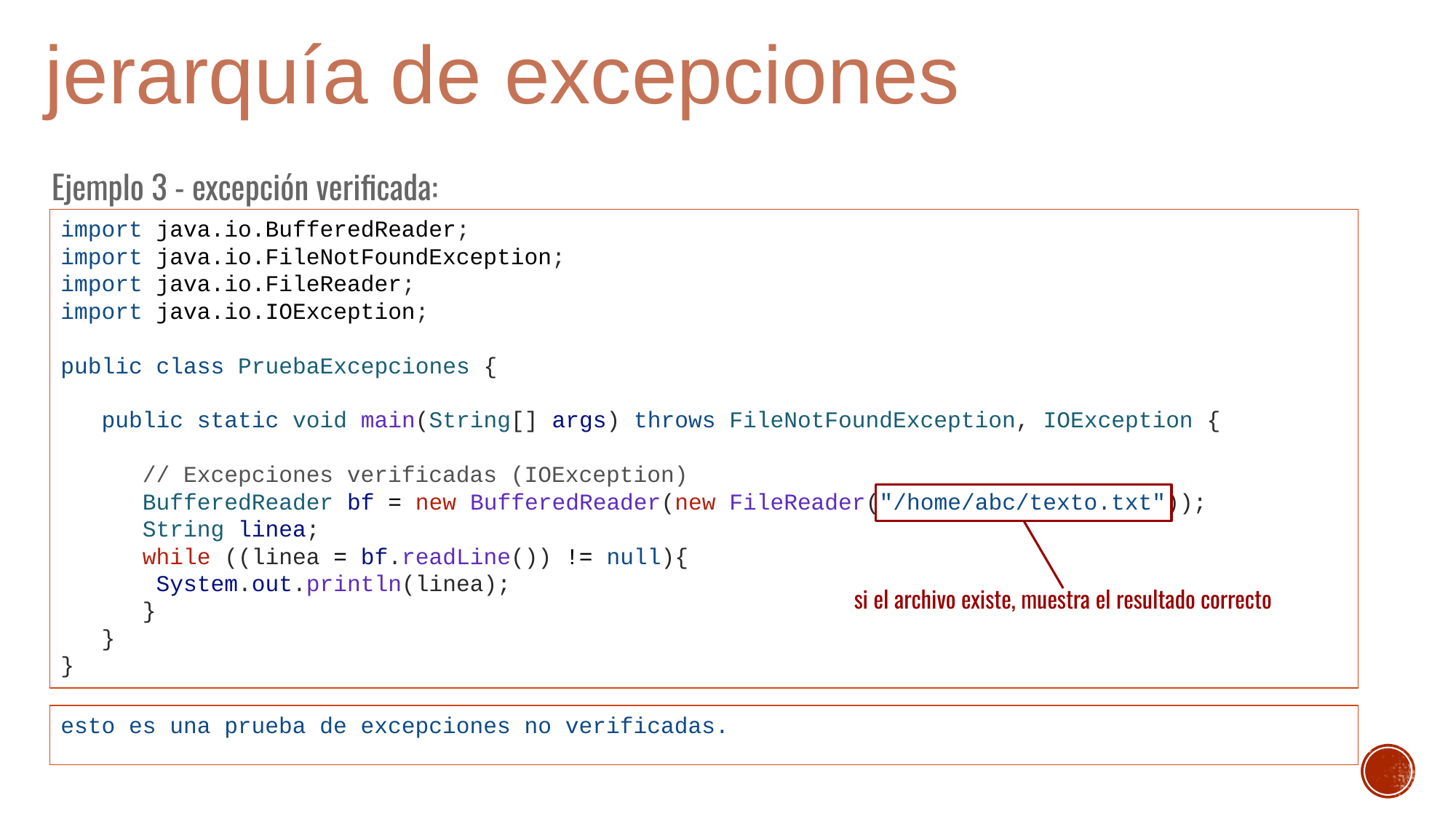

# jerarquía de excepciones
Ejemplo 3 - excepción verificada:
import java.io.BufferedReader;
import java.io.FileNotFoundException;
import java.io.FileReader;
import java.io.IOException;

public class PruebaExcepciones {

   public static void main(String[] args) throws FileNotFoundException, IOException {

      // Excepciones verificadas (IOException)
      BufferedReader bf = new BufferedReader(new FileReader("/home/abc/texto.txt"));
      String linea;
      while ((linea = bf.readLine()) != null){
       System.out.println(linea);
      }
   }
}

si el archivo existe, muestra el resultado correcto
esto es una prueba de excepciones no verificadas.